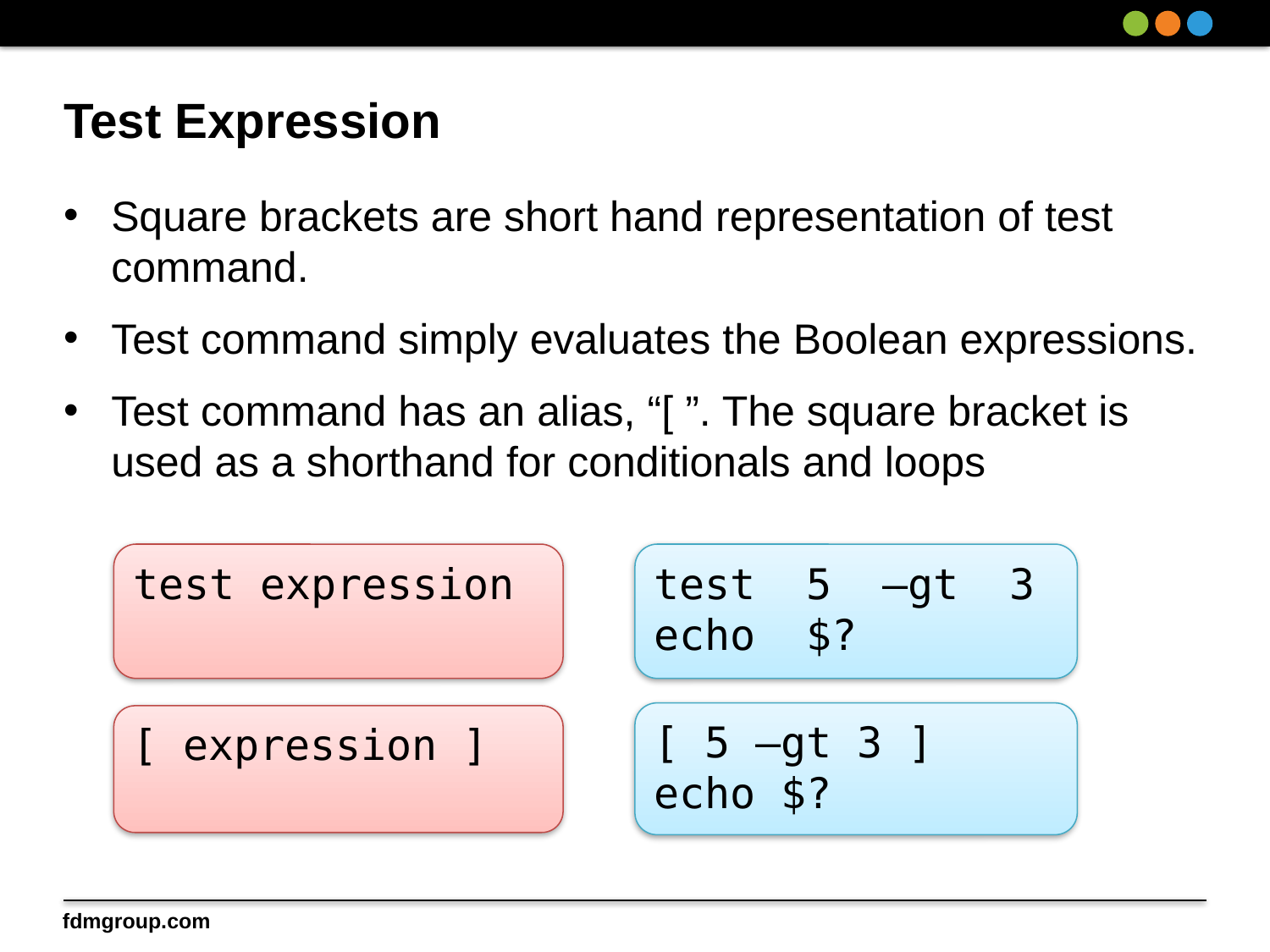

# Test Expression
Square brackets are short hand representation of test command.
Test command simply evaluates the Boolean expressions.
Test command has an alias, “[ ”. The square bracket is used as a shorthand for conditionals and loops

test expression
test  5  –gt  3
echo  $?
[ 5 –gt 3 ]
echo $?
[ expression ]